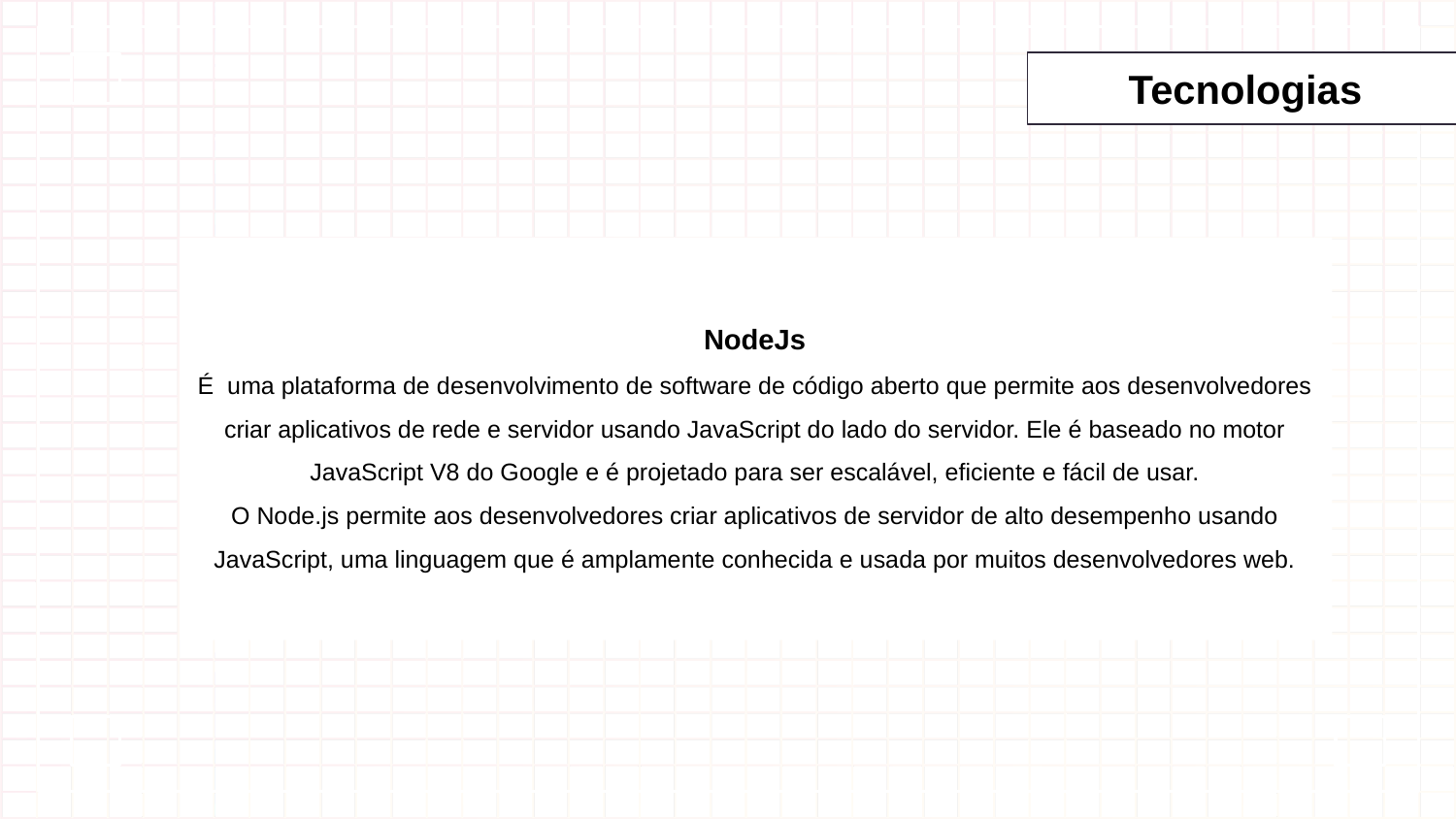

Tecnologias
NodeJs
É  uma plataforma de desenvolvimento de software de código aberto que permite aos desenvolvedores criar aplicativos de rede e servidor usando JavaScript do lado do servidor. Ele é baseado no motor JavaScript V8 do Google e é projetado para ser escalável, eficiente e fácil de usar.
O Node.js permite aos desenvolvedores criar aplicativos de servidor de alto desempenho usando JavaScript, uma linguagem que é amplamente conhecida e usada por muitos desenvolvedores web.